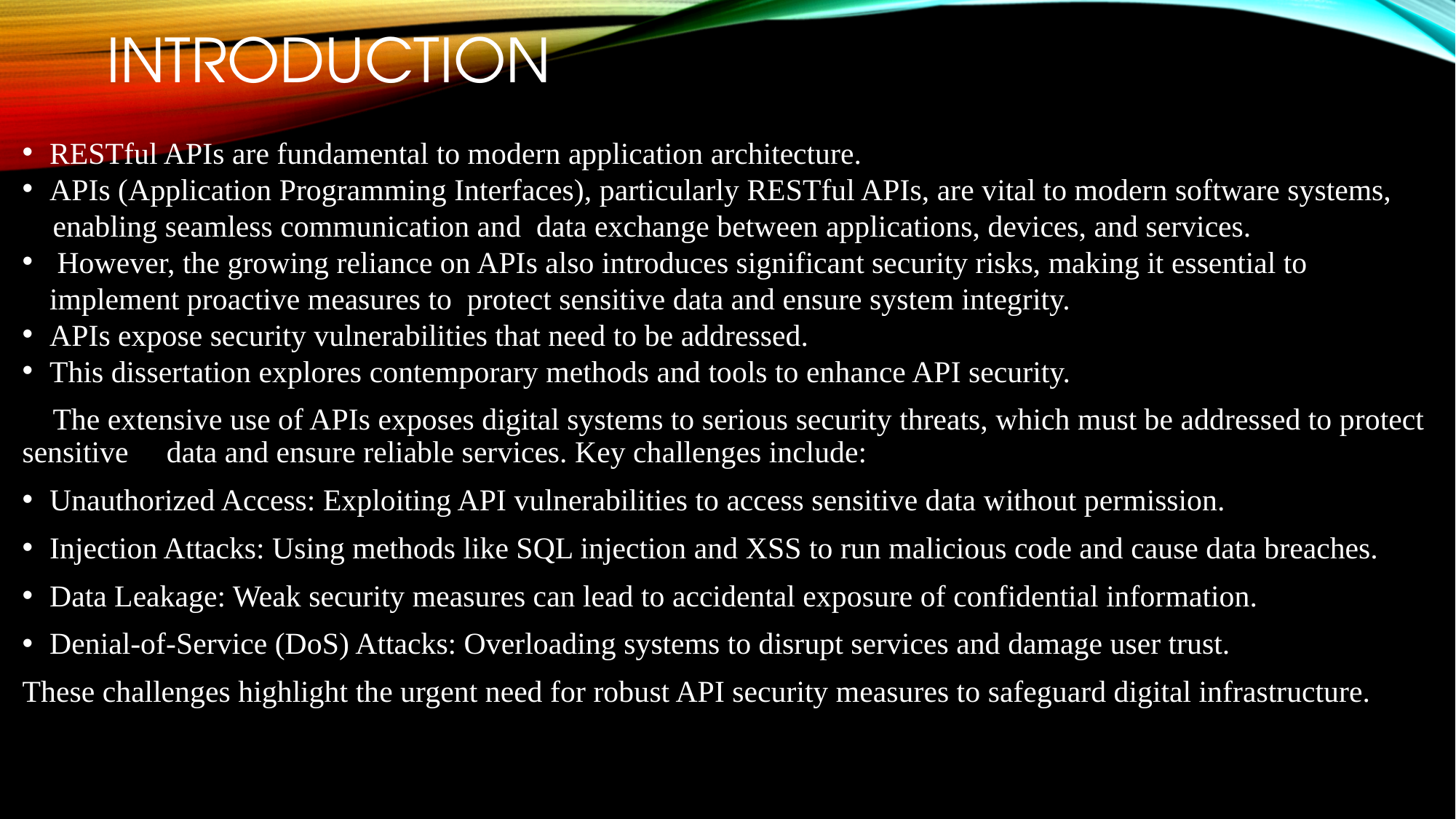

RESTful APIs are fundamental to modern application architecture.
APIs (Application Programming Interfaces), particularly RESTful APIs, are vital to modern software systems,
    enabling seamless communication and  data exchange between applications, devices, and services.
 However, the growing reliance on APIs also introduces significant security risks, making it essential to implement proactive measures to  protect sensitive data and ensure system integrity.
APIs expose security vulnerabilities that need to be addressed.
This dissertation explores contemporary methods and tools to enhance API security.
    The extensive use of APIs exposes digital systems to serious security threats, which must be addressed to protect  sensitive     data and ensure reliable services. Key challenges include:
Unauthorized Access: Exploiting API vulnerabilities to access sensitive data without permission.
Injection Attacks: Using methods like SQL injection and XSS to run malicious code and cause data breaches.
Data Leakage: Weak security measures can lead to accidental exposure of confidential information.
Denial-of-Service (DoS) Attacks: Overloading systems to disrupt services and damage user trust.
These challenges highlight the urgent need for robust API security measures to safeguard digital infrastructure.

# INTRODUCTION